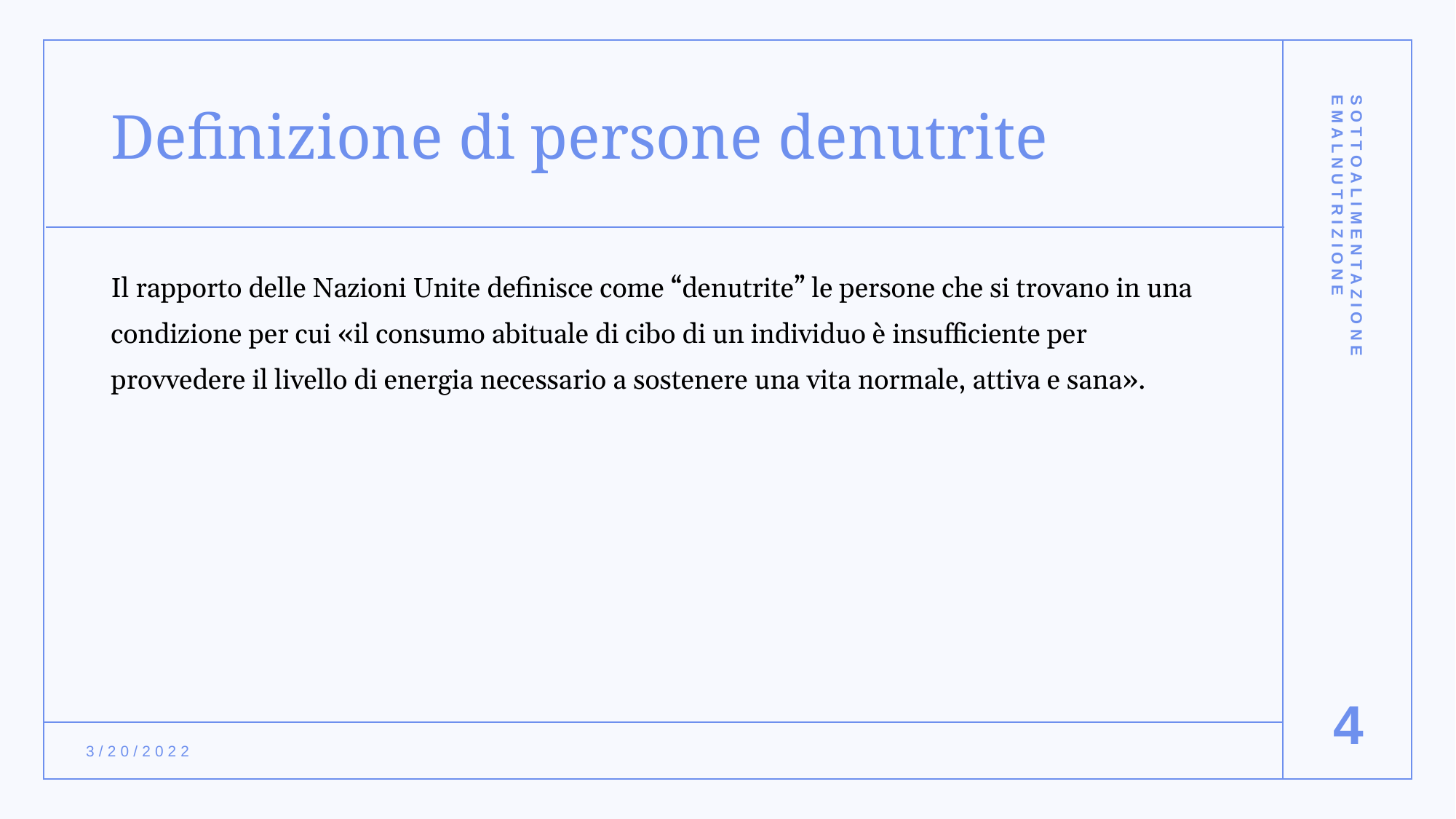

# Definizione di persone denutrite
Il rapporto delle Nazioni Unite definisce come “denutrite” le persone che si trovano in una condizione per cui «il consumo abituale di cibo di un individuo è insufficiente per provvedere il livello di energia necessario a sostenere una vita normale, attiva e sana».
Sottoalimentazione eMalnutrizione
4
3/20/2022